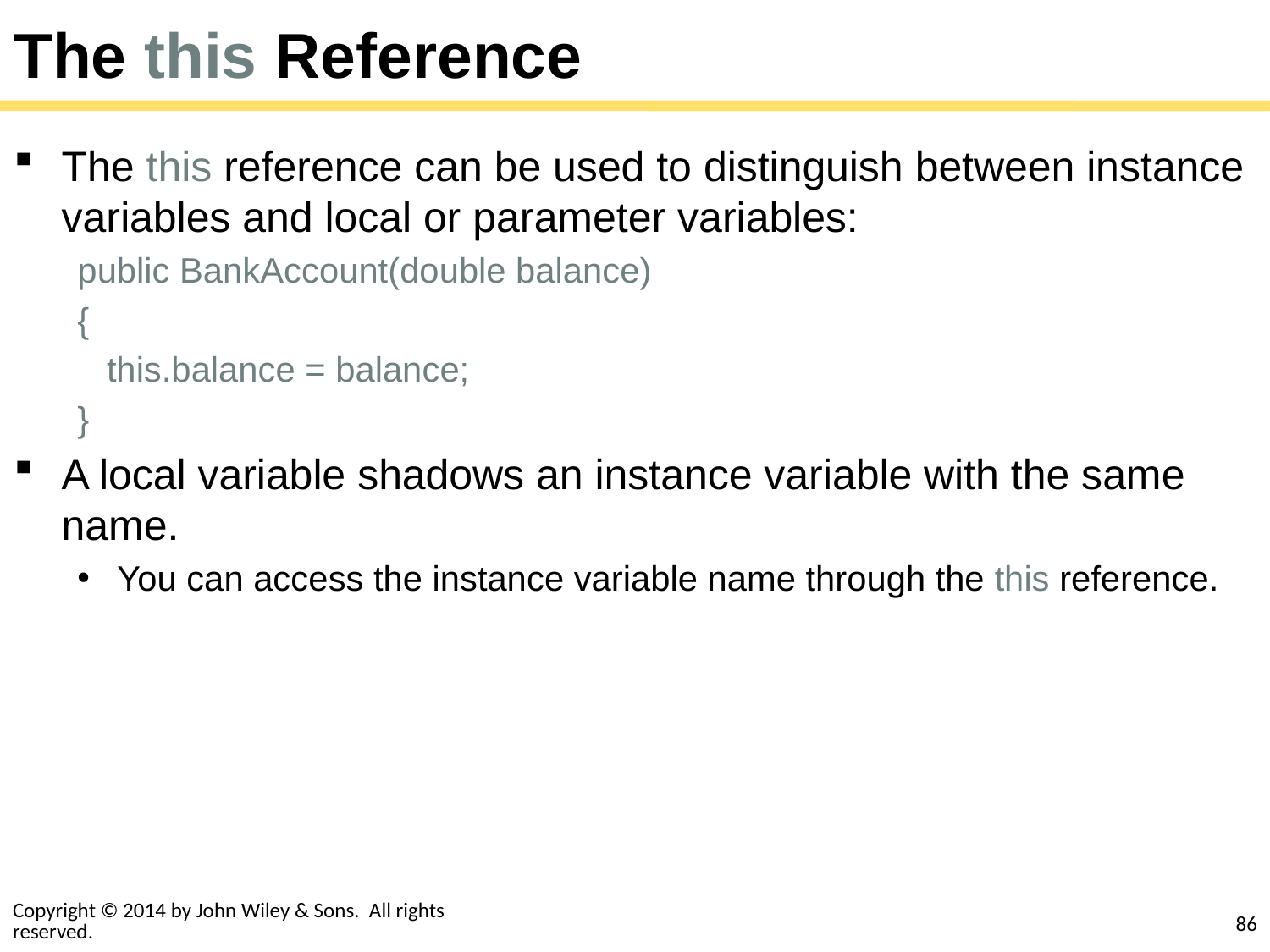

# The this Reference
The this reference can be used to distinguish between instance variables and local or parameter variables:
public BankAccount(double balance)
{
   this.balance = balance;
}
A local variable shadows an instance variable with the same name.
You can access the instance variable name through the this reference.